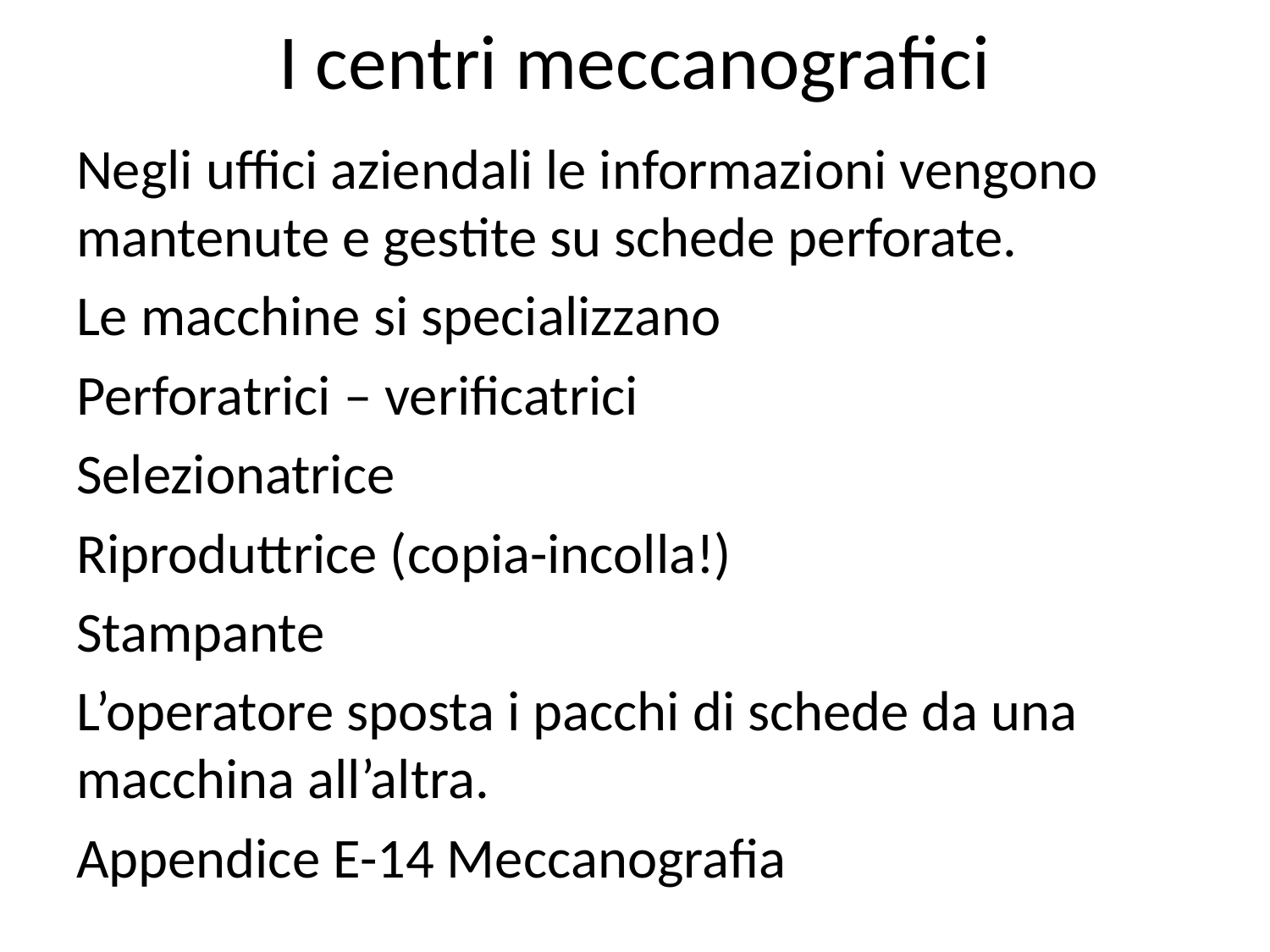

# I centri meccanografici
Negli uffici aziendali le informazioni vengono mantenute e gestite su schede perforate.
Le macchine si specializzano
Perforatrici – verificatrici
Selezionatrice
Riproduttrice (copia-incolla!)
Stampante
L’operatore sposta i pacchi di schede da una macchina all’altra.
Appendice E-14 Meccanografia